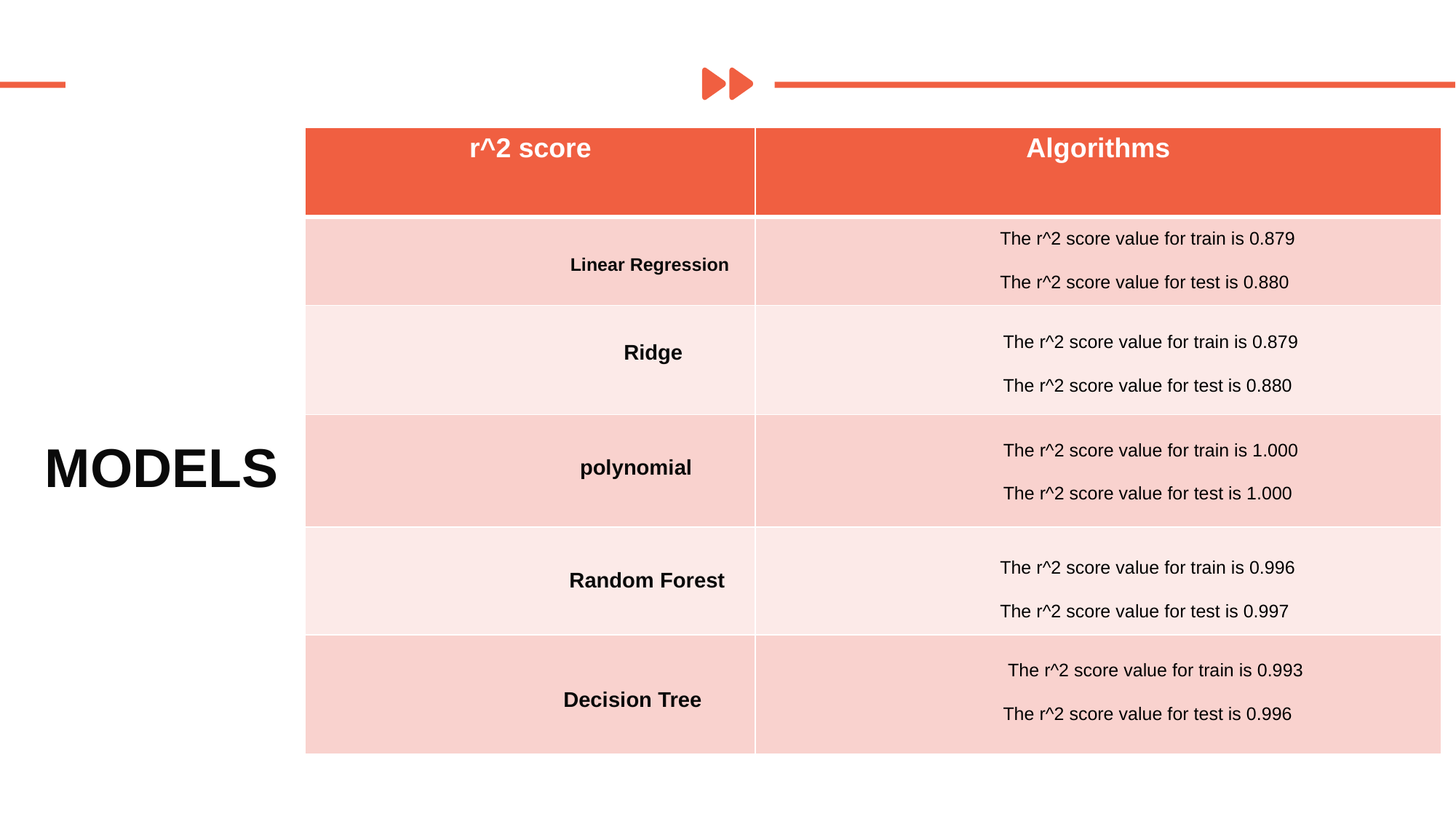

| r^2 score | Algorithms |
| --- | --- |
|  |  |
|  |  |
|  |  |
|  |  |
|  |  |

The r^2 score value for train is 0.879

The r^2 score value for test is 0.880
 Linear Regression

The r^2 score value for train is 0.879

The r^2 score value for test is 0.880
Ridge
The r^2 score value for train is 1.000

The r^2 score value for test is 1.000
MODELS
polynomial

The r^2 score value for train is 0.996

 The r^2 score value for test is 0.997
Random Forest

The r^2 score value for train is 0.993

The r^2 score value for test is 0.996
Decision Tree